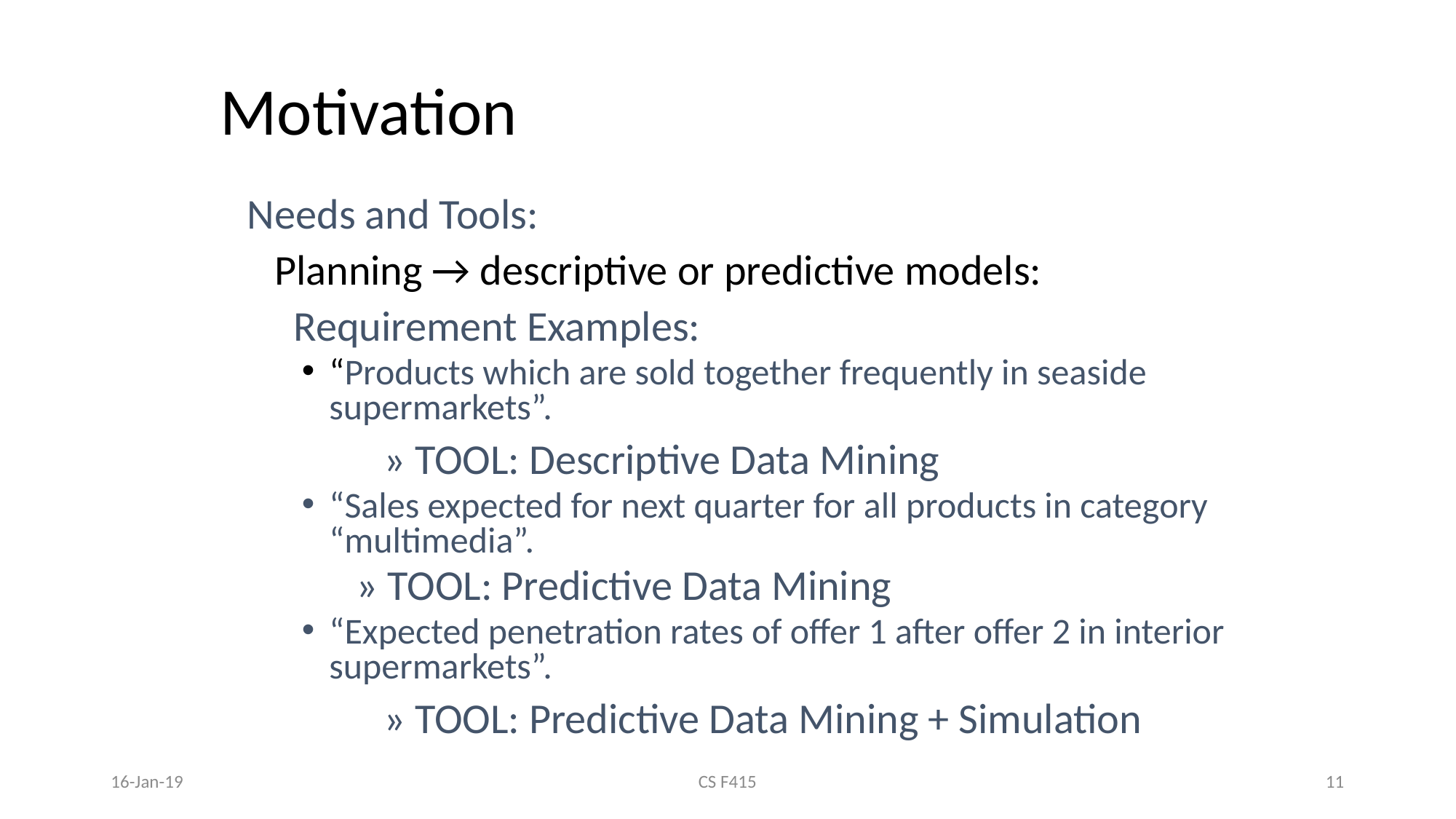

# Motivation
Needs and Tools:
	Planning → descriptive or predictive models:
	  Requirement Examples:
“Products which are sold together frequently in seaside supermarkets”.
		» TOOL: Descriptive Data Mining
“Sales expected for next quarter for all products in category “multimedia”.
» TOOL: Predictive Data Mining
“Expected penetration rates of offer 1 after offer 2 in interior supermarkets”.
		» TOOL: Predictive Data Mining + Simulation
16-Jan-19
CS F415
11